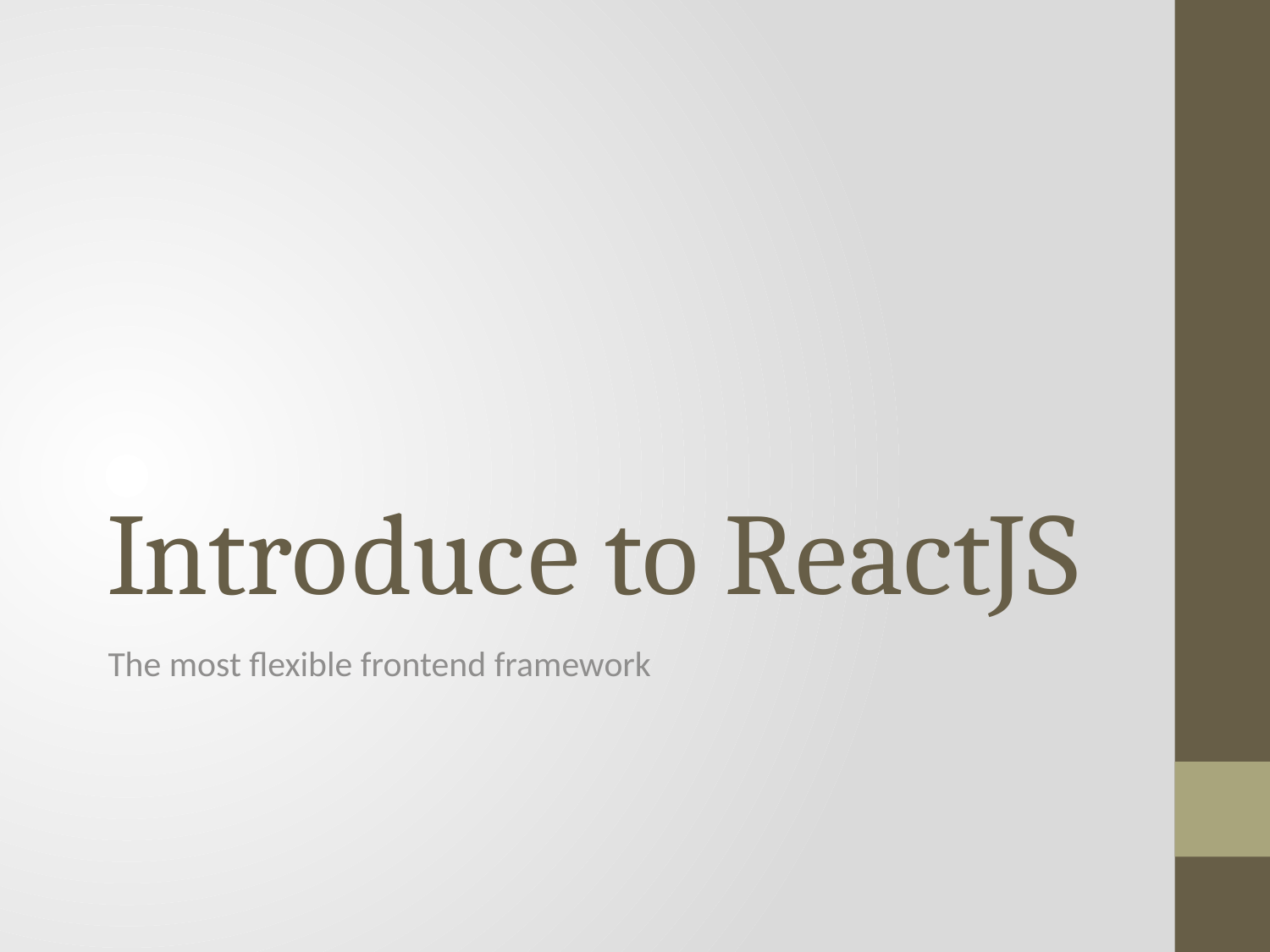

# Introduce to ReactJS
The most flexible frontend framework